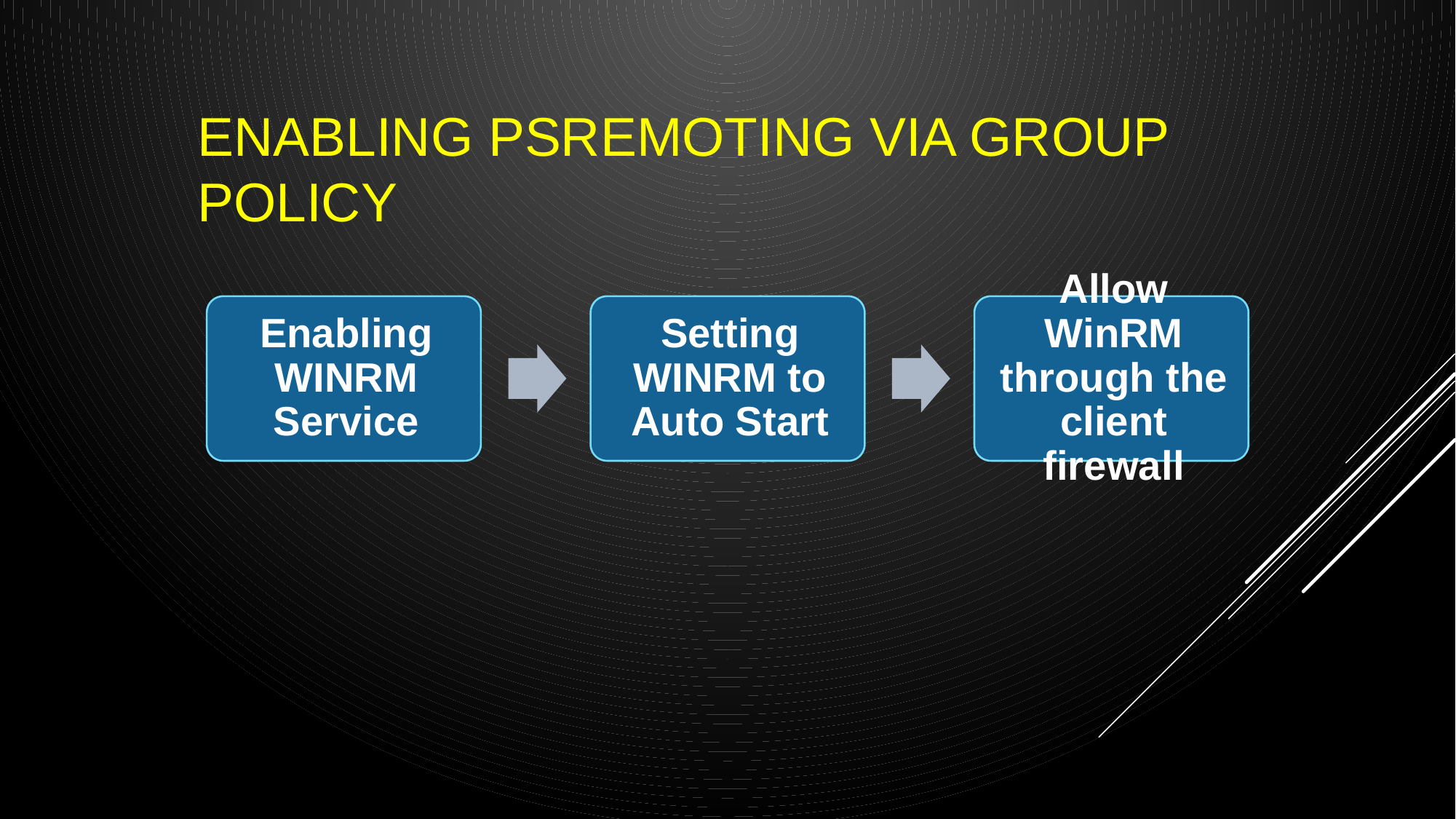

# Enabling PSREMOTING VIA GROUP POLICY
Enabling WINRM Service

Setting WINRM to Auto Start

Allow WinRM through the client firewall